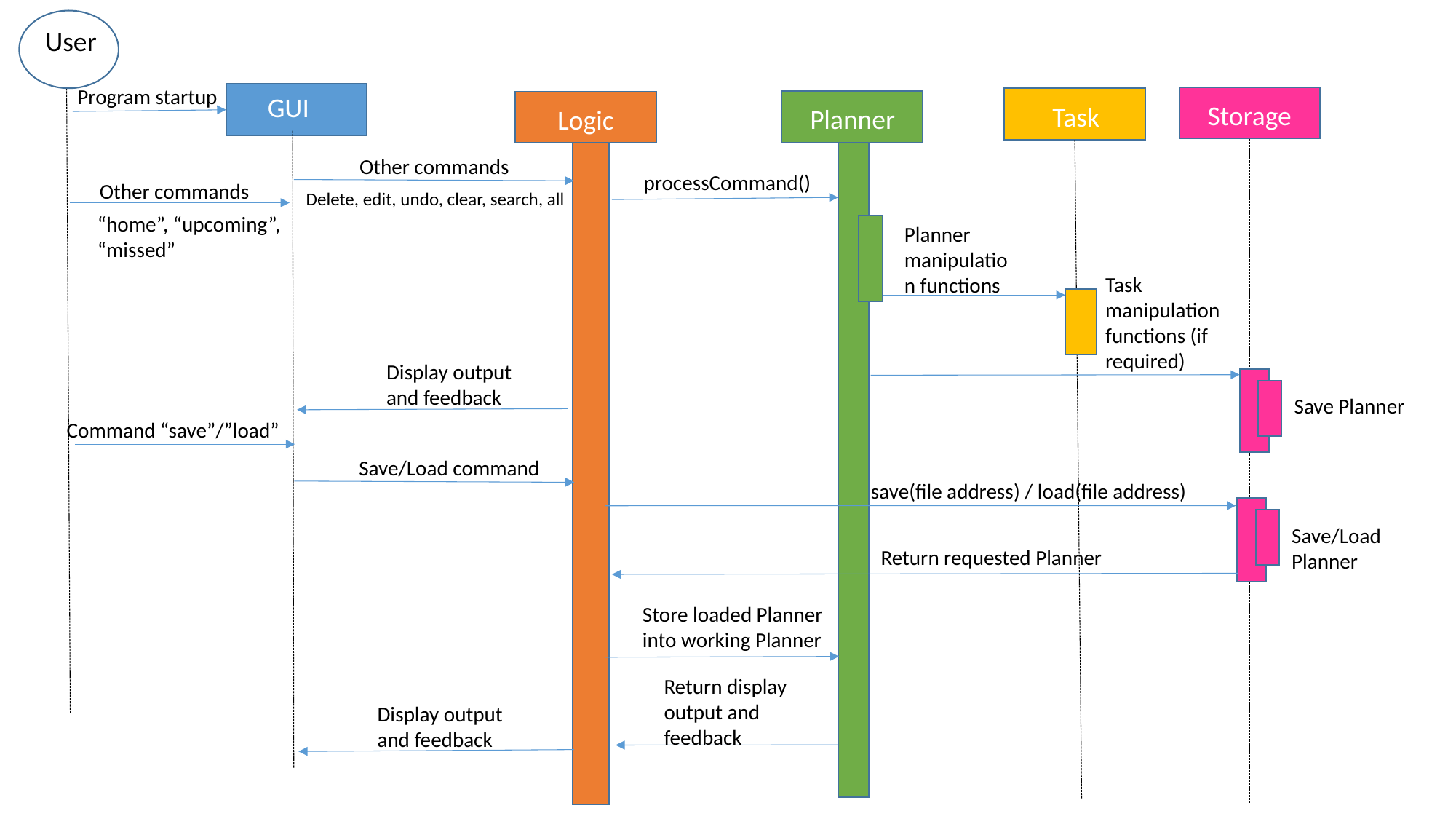

User
Program startup

GUI

Storage

Task

Planner

Logic

Other commands
processCommand()
Other commands
Delete, edit, undo, clear, search, all
“home”, “upcoming”, “missed”

Planner manipulation functions
Task manipulation functions (if required)
Display output and feedback

Save Planner
Command “save”/”load”
Save/Load command
save(file address) / load(file address)

Save/Load Planner
Return requested Planner
Store loaded Planner into working Planner
Return display output and feedback
Display output and feedback